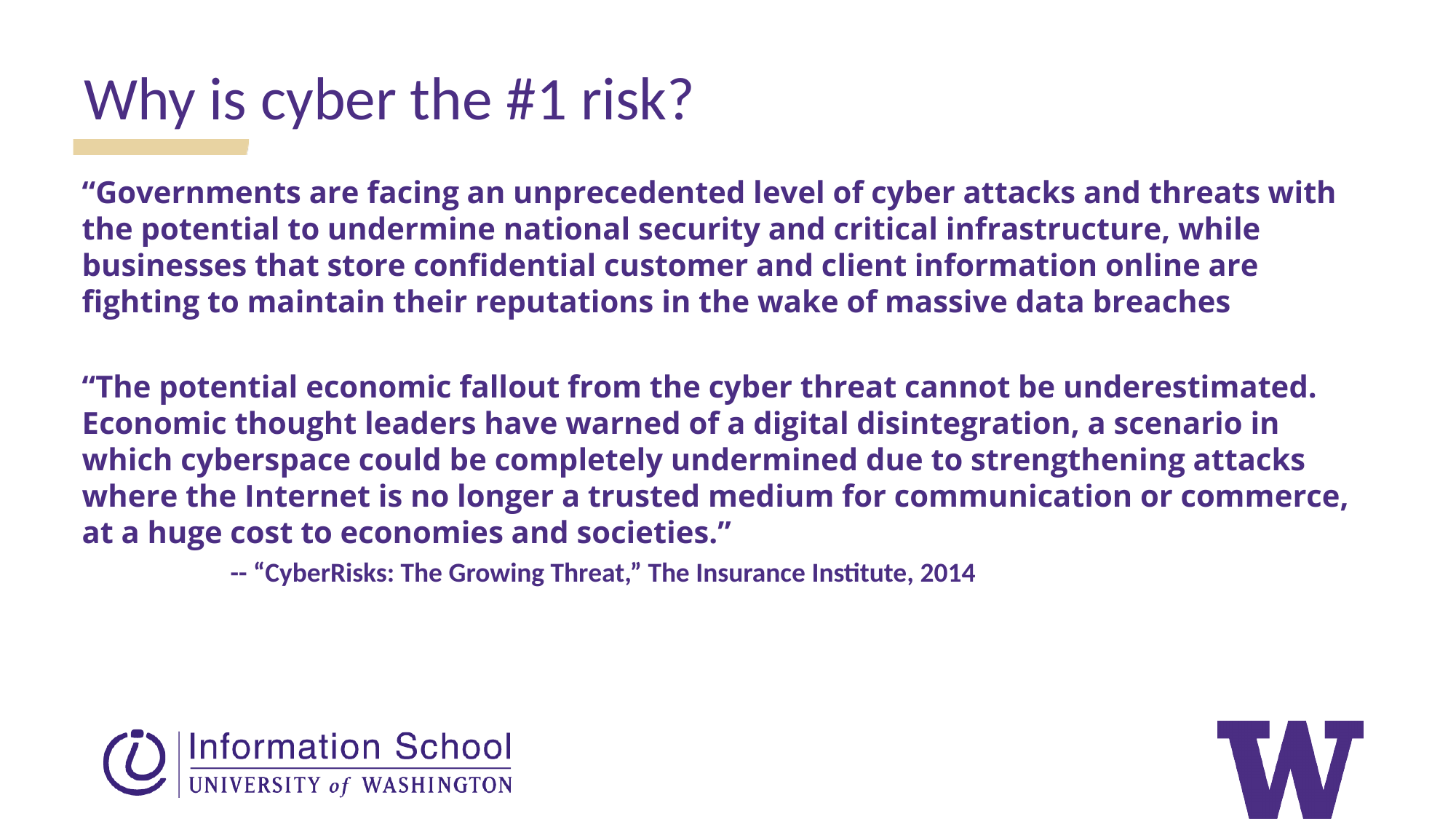

Why is cyber the #1 risk?
“Governments are facing an unprecedented level of cyber attacks and threats with the potential to undermine national security and critical infrastructure, while businesses that store confidential customer and client information online are fighting to maintain their reputations in the wake of massive data breaches

“The potential economic fallout from the cyber threat cannot be underestimated. Economic thought leaders have warned of a digital disintegration, a scenario in which cyberspace could be completely undermined due to strengthening attacks where the Internet is no longer a trusted medium for communication or commerce, at a huge cost to economies and societies.”
                        -- “CyberRisks: The Growing Threat,” The Insurance Institute, 2014